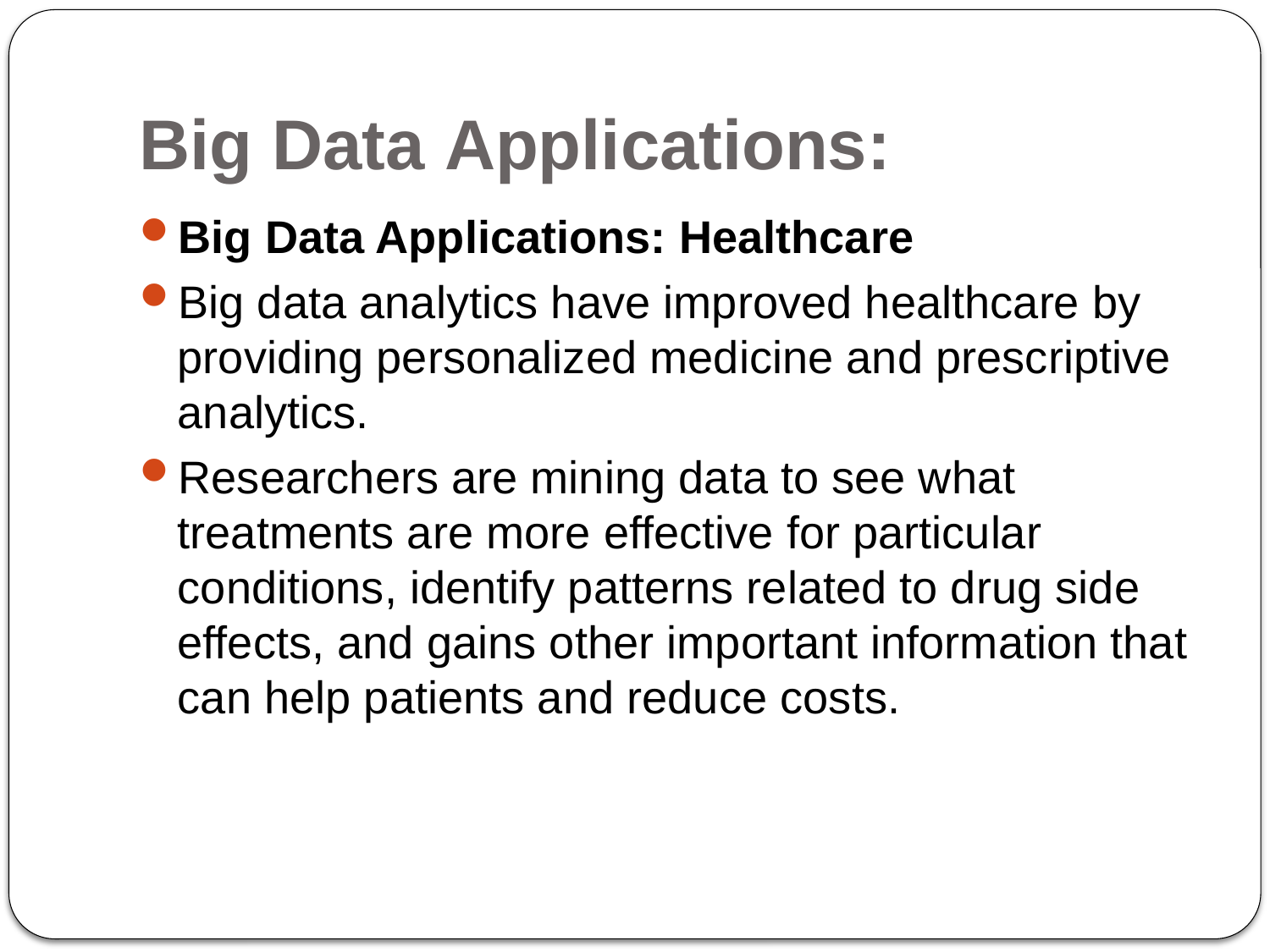

# Big Data Applications:
Big Data Applications: Healthcare
Big data analytics have improved healthcare by providing personalized medicine and prescriptive analytics.
Researchers are mining data to see what treatments are more effective for particular conditions, identify patterns related to drug side effects, and gains other important information that can help patients and reduce costs.